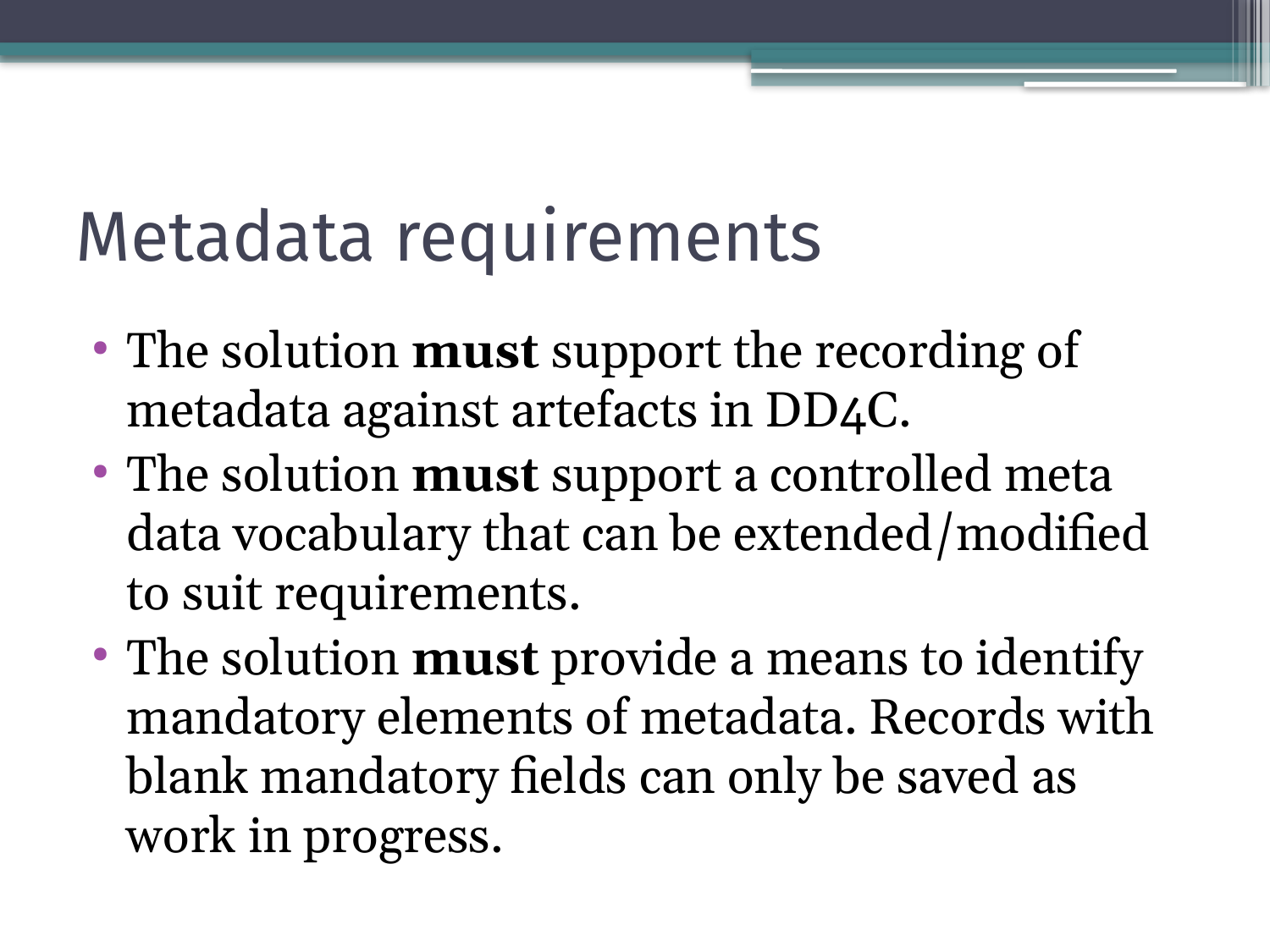

# Metadata requirements
The solution must support the recording of metadata against artefacts in DD4C.
The solution must support a controlled meta data vocabulary that can be extended/modified to suit requirements.
The solution must provide a means to identify mandatory elements of metadata. Records with blank mandatory fields can only be saved as work in progress.